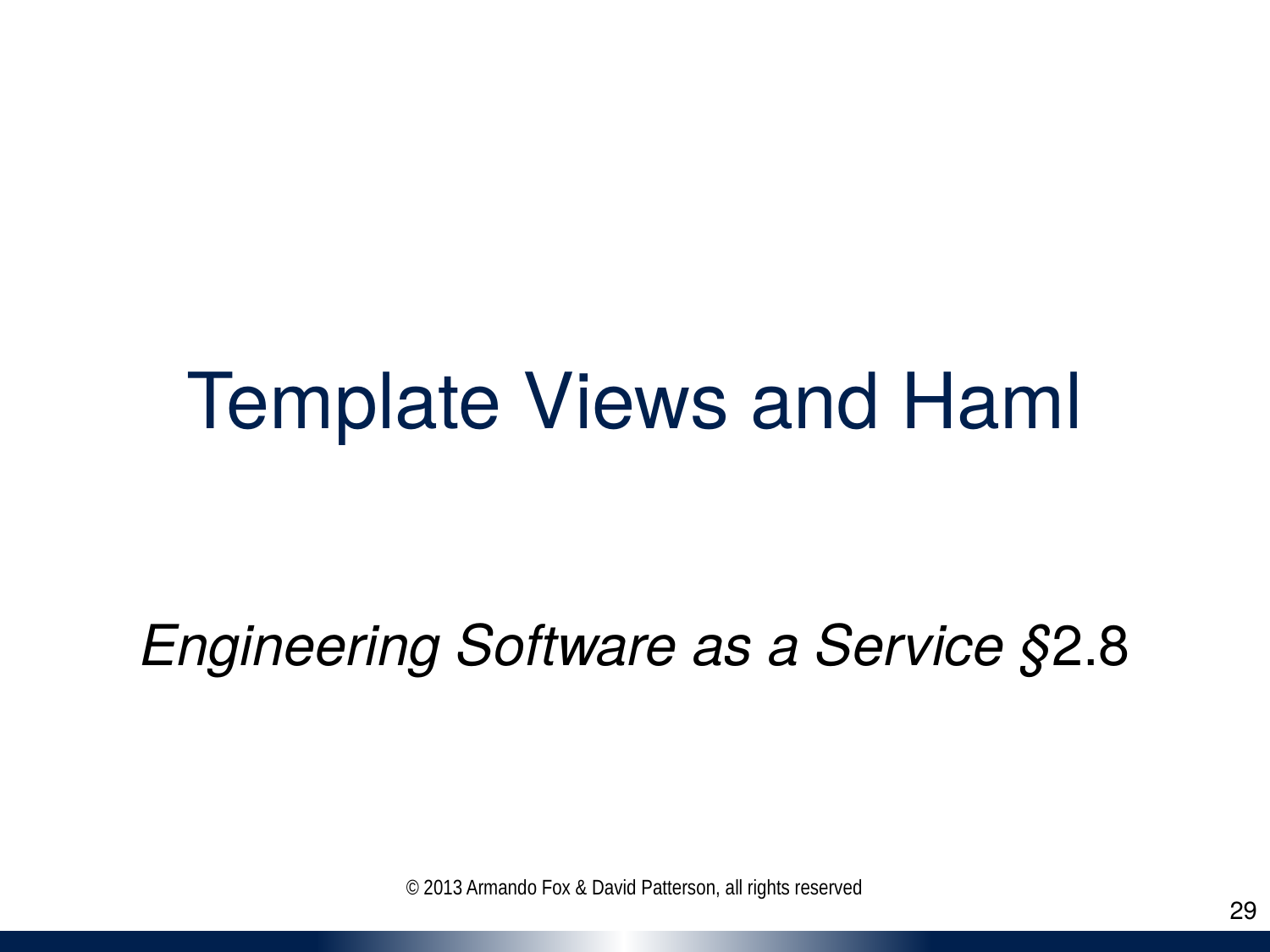

# Template Views and Haml
Engineering Software as a Service §2.8
© 2013 Armando Fox & David Patterson, all rights reserved
29